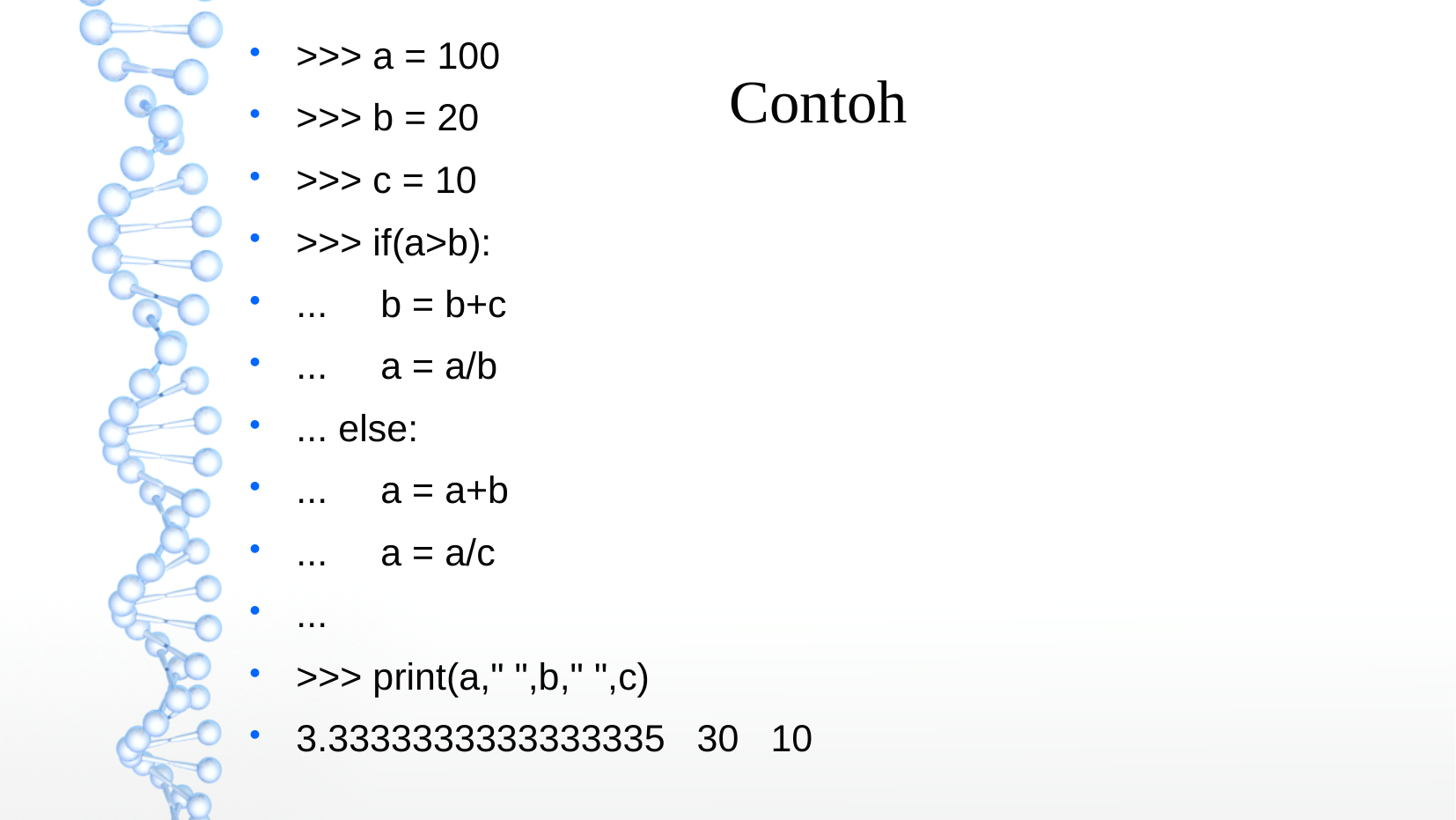

Contoh
>>> a = 100
>>> b = 20
>>> c = 10
>>> if(a>b):
...     b = b+c
...     a = a/b
... else:
...     a = a+b
...     a = a/c
...
>>> print(a," ",b," ",c)
3.3333333333333335   30   10